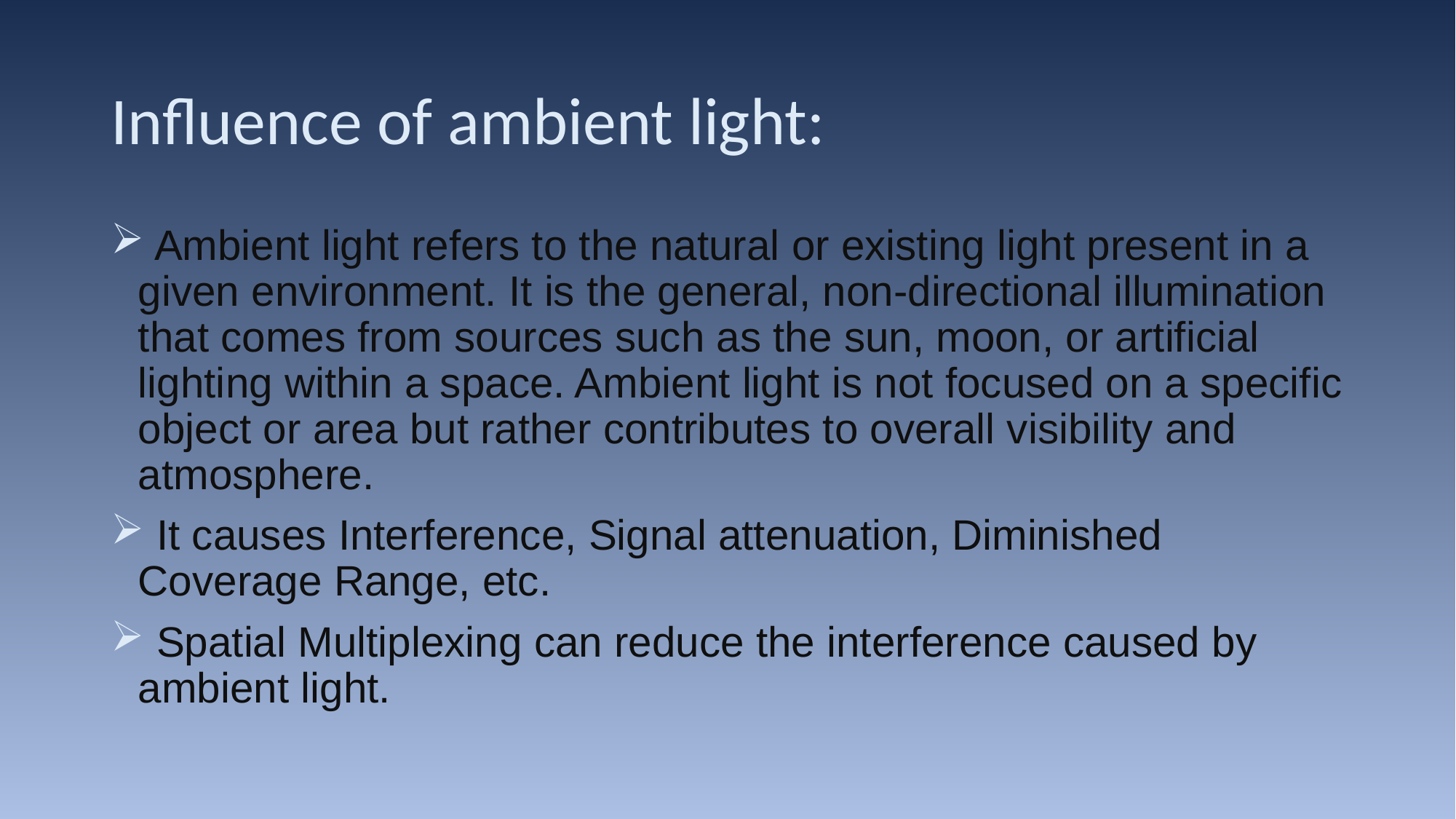

# Influence of ambient light:
 Ambient light refers to the natural or existing light present in a given environment. It is the general, non-directional illumination that comes from sources such as the sun, moon, or artificial lighting within a space. Ambient light is not focused on a specific object or area but rather contributes to overall visibility and atmosphere.
 It causes Interference, Signal attenuation, Diminished Coverage Range, etc.
 Spatial Multiplexing can reduce the interference caused by ambient light.